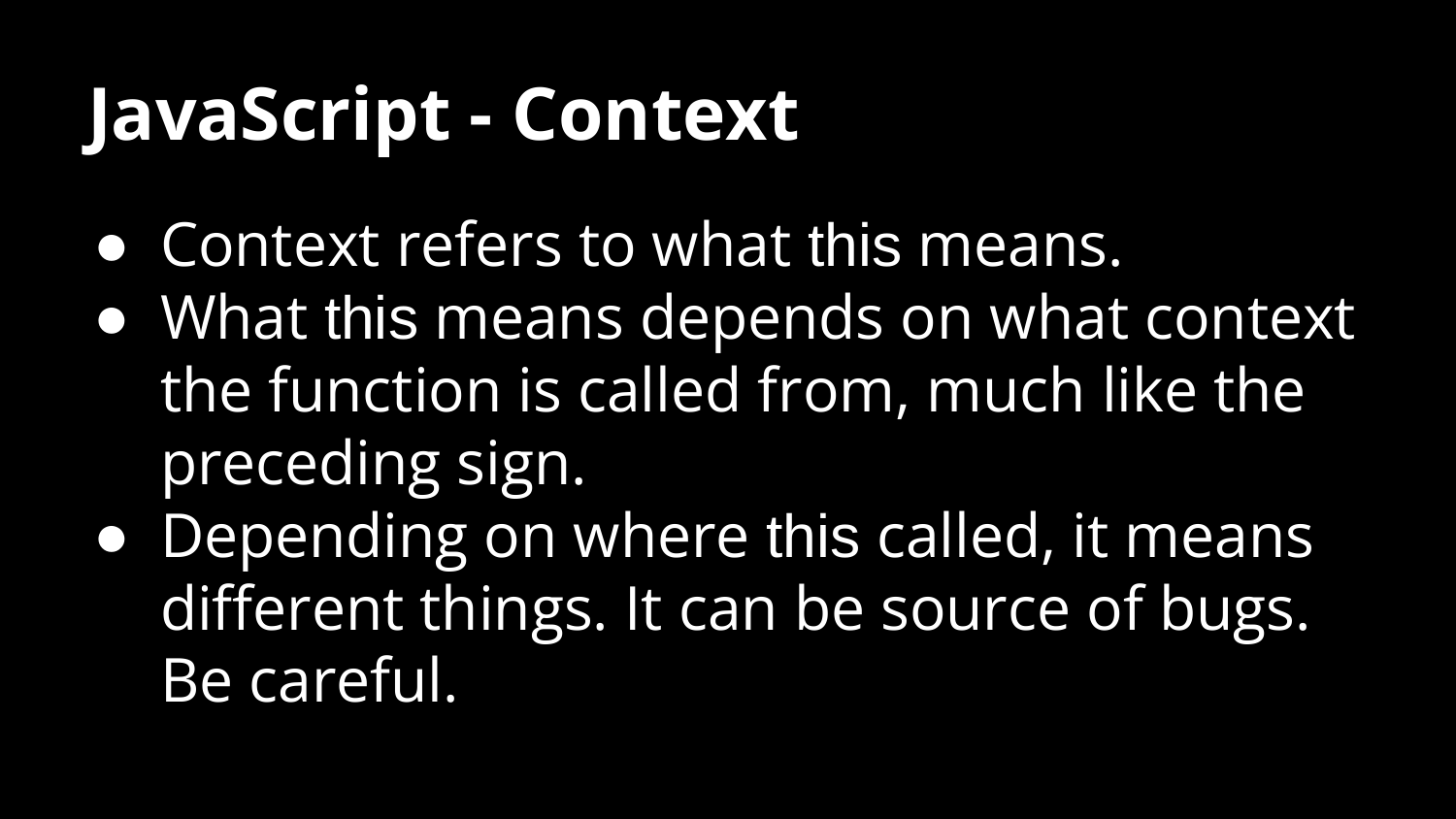

# JavaScript - Context
Context refers to what this means.
What this means depends on what context the function is called from, much like the preceding sign.
Depending on where this called, it means different things. It can be source of bugs. Be careful.